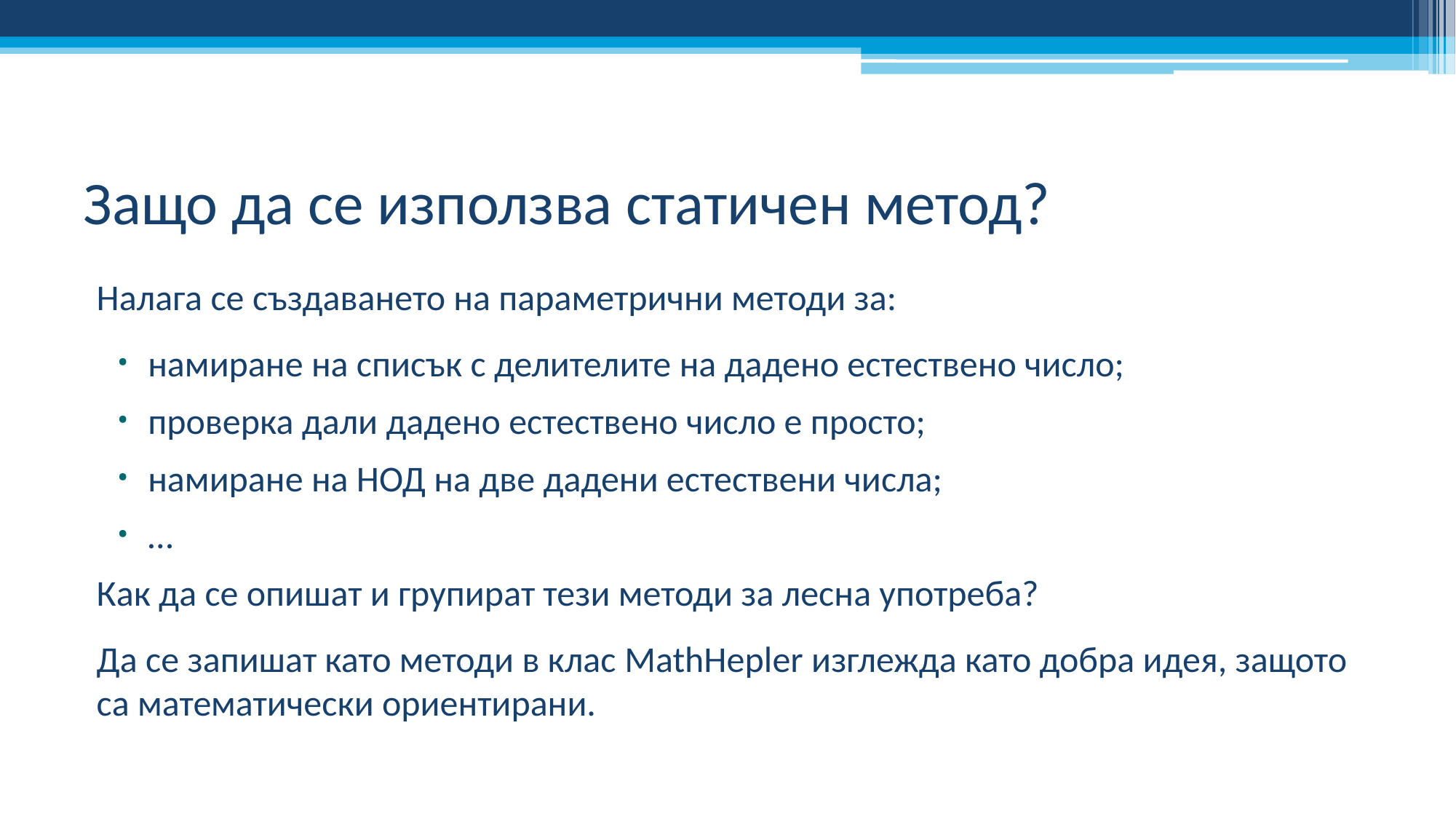

# Защо да се използва статичен метод?
Налага се създаването на параметрични методи за:
намиране на списък с делителите на дадено естествено число;
проверка дали дадено естествено число е просто;
намиране на НОД на две дадени естествени числа;
…
Как да се опишат и групират тези методи за лесна употреба?
Да се запишат като методи в клас MathHepler изглежда като добра идея, защото са математически ориентирани.